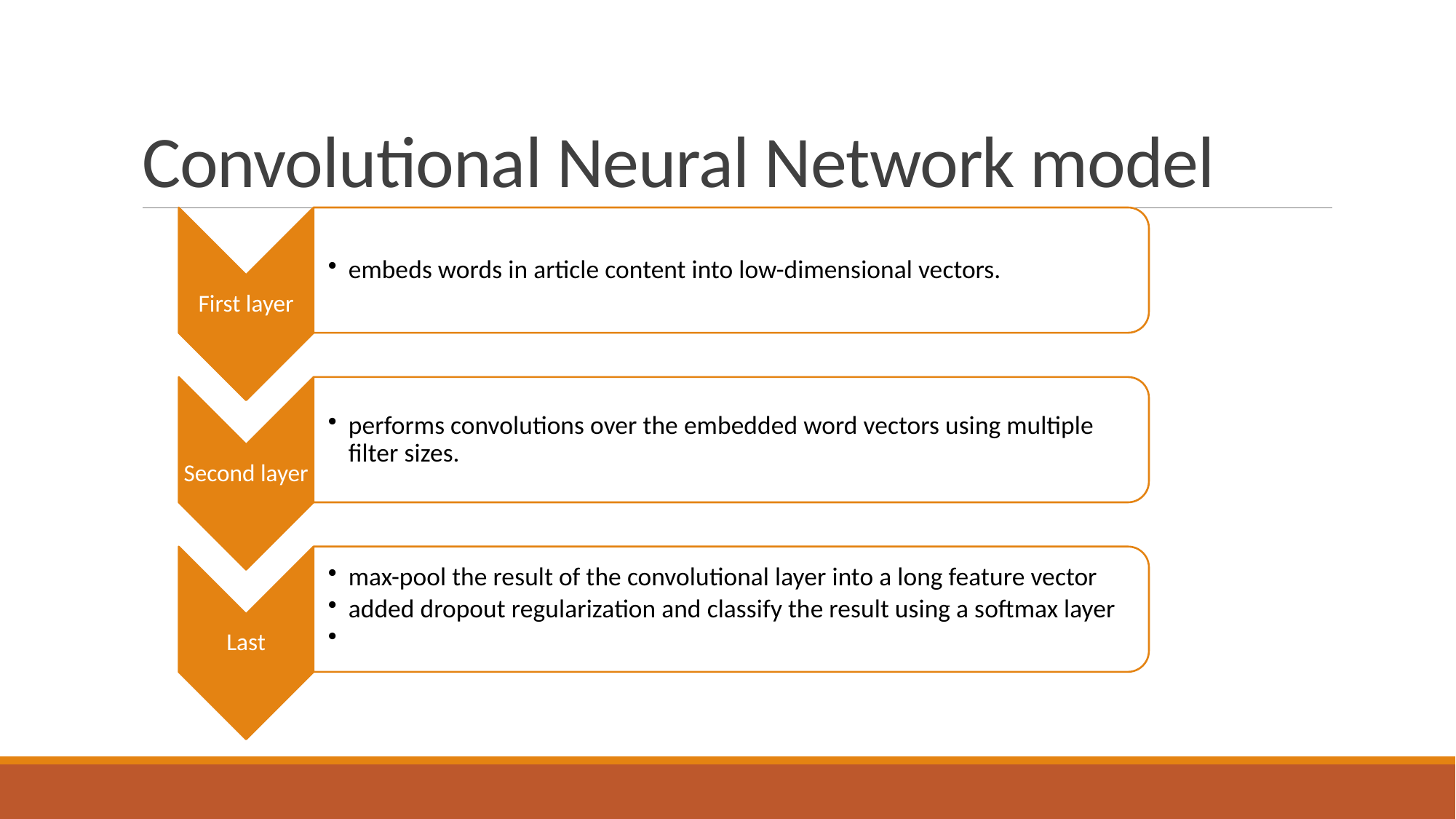

# Convolutional Neural Network model
First layer
embeds words in article content into low-dimensional vectors.
Second layer
performs convolutions over the embedded word vectors using multiple filter sizes.
Last
max-pool the result of the convolutional layer into a long feature vector
added dropout regularization and classify the result using a softmax layer